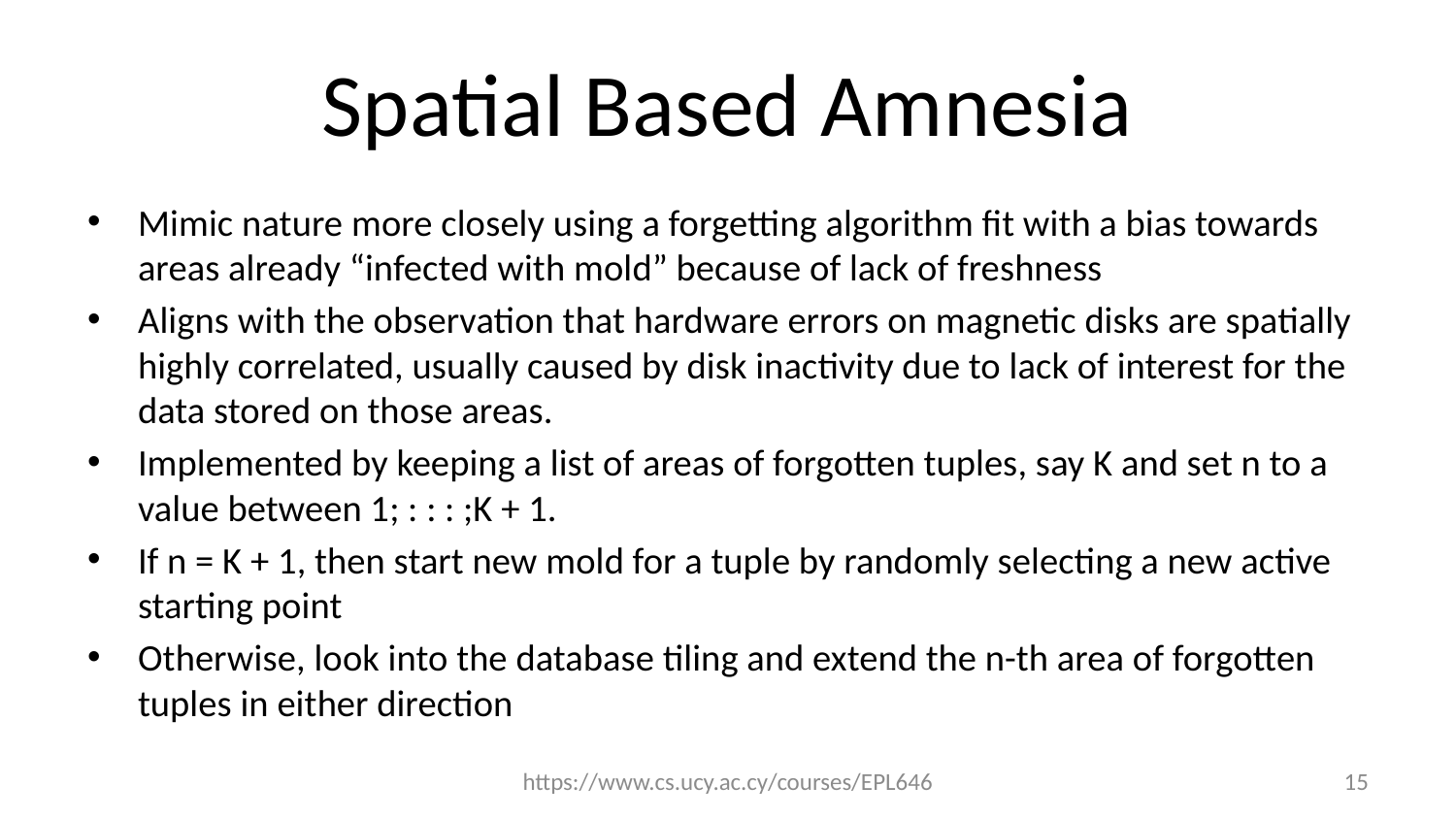

# Spatial Based Amnesia
Mimic nature more closely using a forgetting algorithm fit with a bias towards areas already “infected with mold” because of lack of freshness
Aligns with the observation that hardware errors on magnetic disks are spatially highly correlated, usually caused by disk inactivity due to lack of interest for the data stored on those areas.
Implemented by keeping a list of areas of forgotten tuples, say K and set n to a value between 1; : : : ;K + 1.
If n = K + 1, then start new mold for a tuple by randomly selecting a new active starting point
Otherwise, look into the database tiling and extend the n-th area of forgotten tuples in either direction
https://www.cs.ucy.ac.cy/courses/EPL646
15